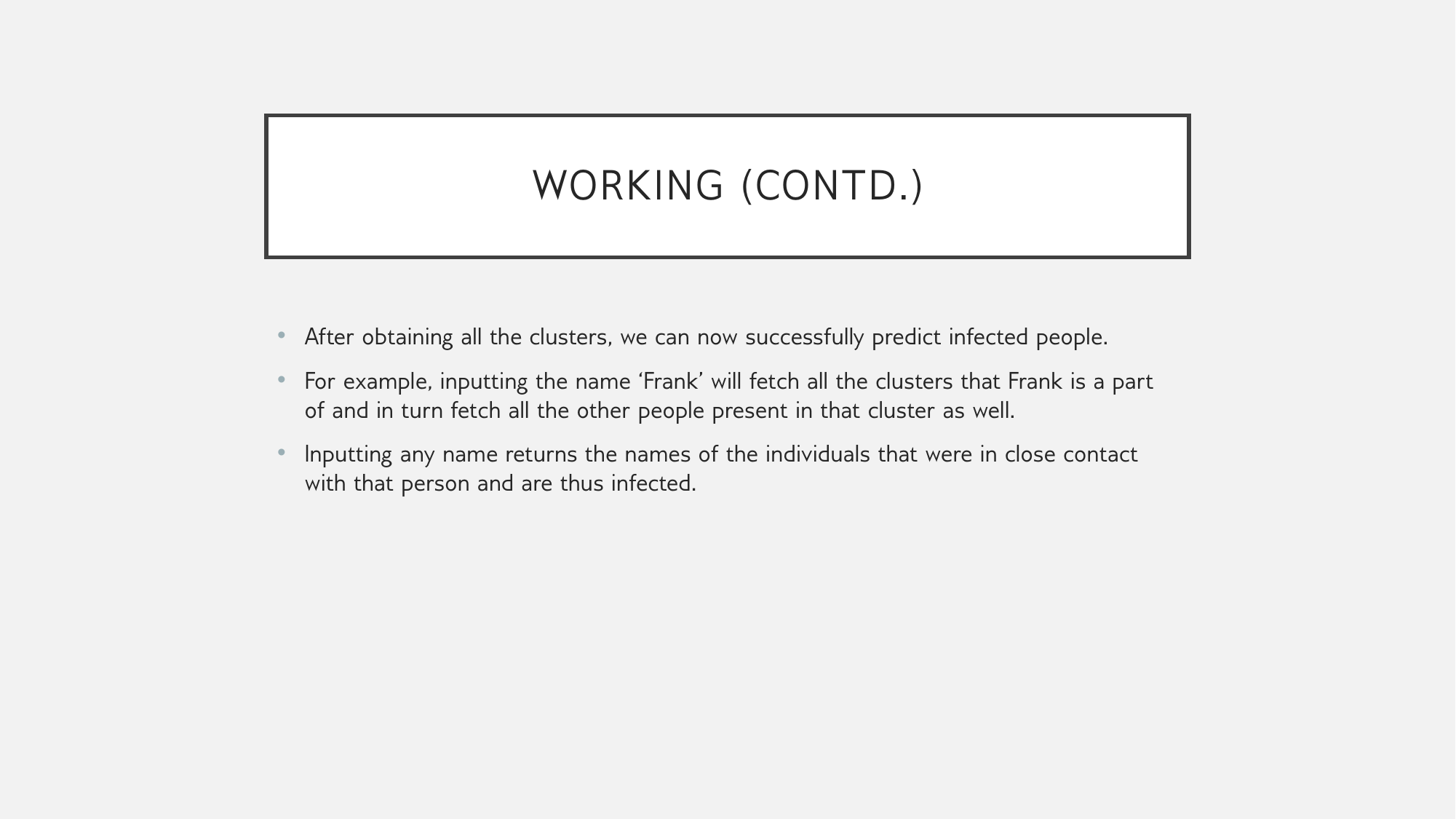

# Working (CONTD.)
After obtaining all the clusters, we can now successfully predict infected people.
For example, inputting the name ‘Frank’ will fetch all the clusters that Frank is a part of and in turn fetch all the other people present in that cluster as well.
Inputting any name returns the names of the individuals that were in close contact with that person and are thus infected.